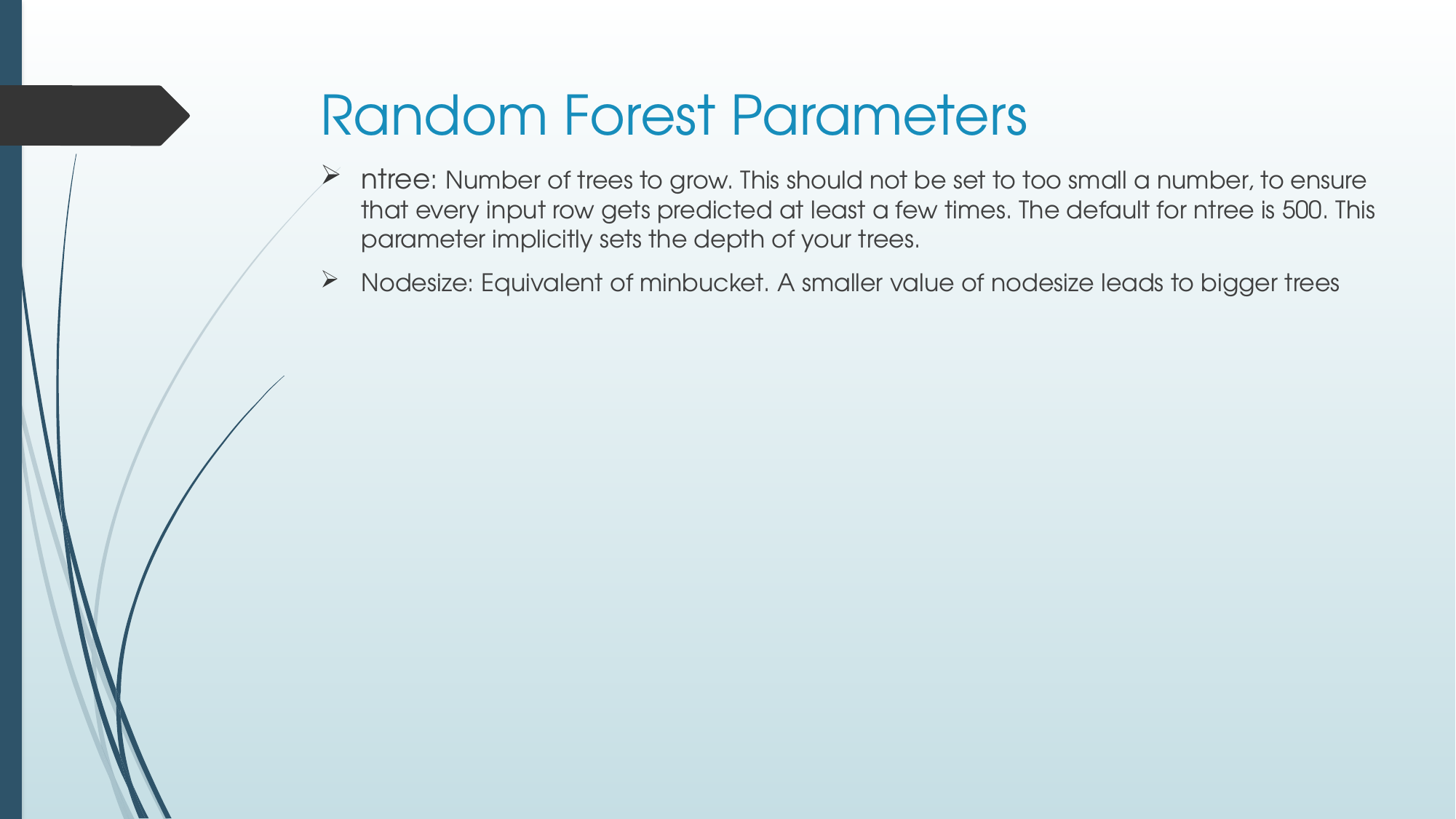

# Random Forest Parameters
ntree: Number of trees to grow. This should not be set to too small a number, to ensure that every input row gets predicted at least a few times. The default for ntree is 500. This parameter implicitly sets the depth of your trees.
Nodesize: Equivalent of minbucket. A smaller value of nodesize leads to bigger trees